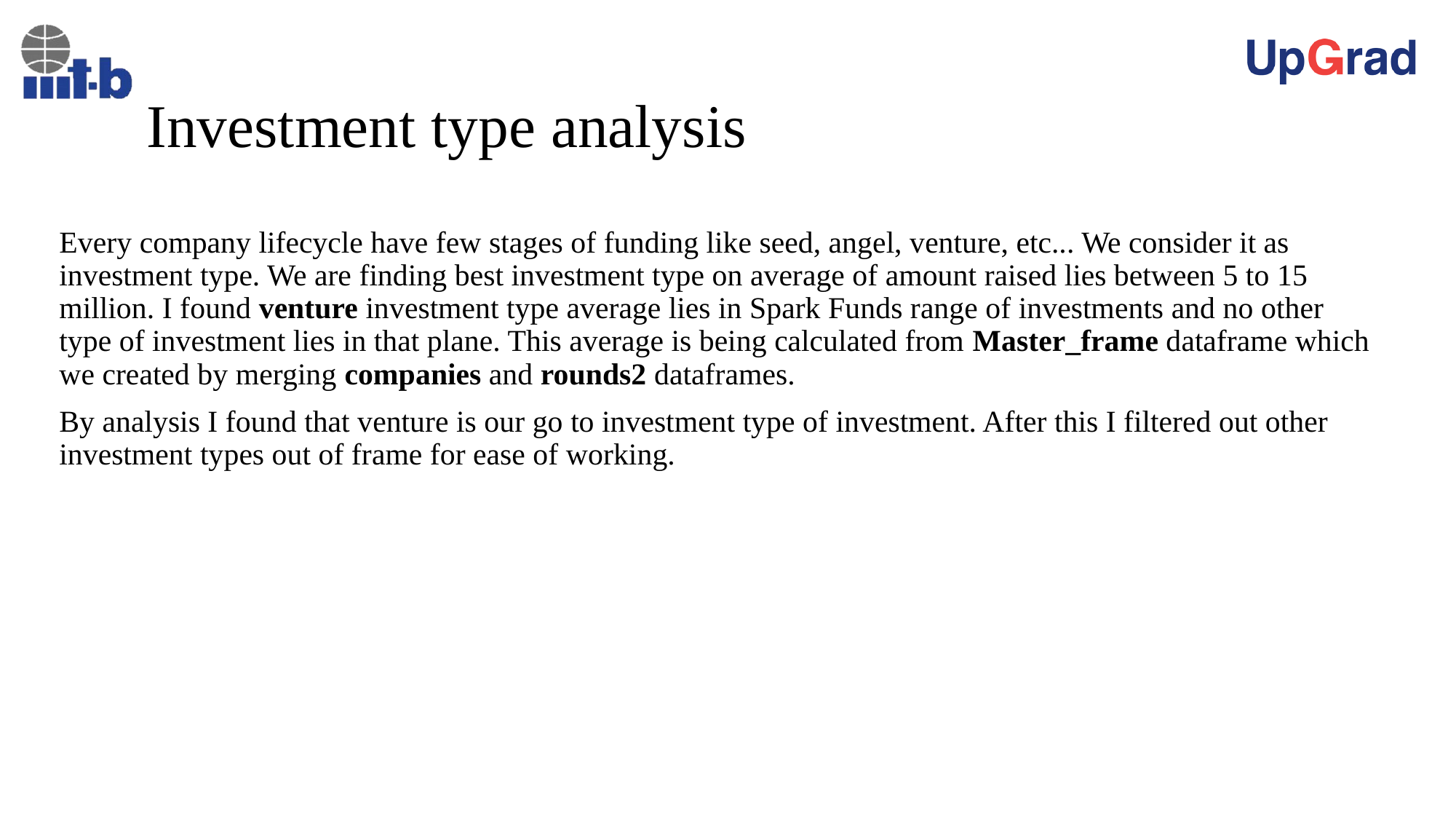

# Investment type analysis
Every company lifecycle have few stages of funding like seed, angel, venture, etc... We consider it as investment type. We are finding best investment type on average of amount raised lies between 5 to 15 million. I found venture investment type average lies in Spark Funds range of investments and no other type of investment lies in that plane. This average is being calculated from Master_frame dataframe which we created by merging companies and rounds2 dataframes.
By analysis I found that venture is our go to investment type of investment. After this I filtered out other investment types out of frame for ease of working.